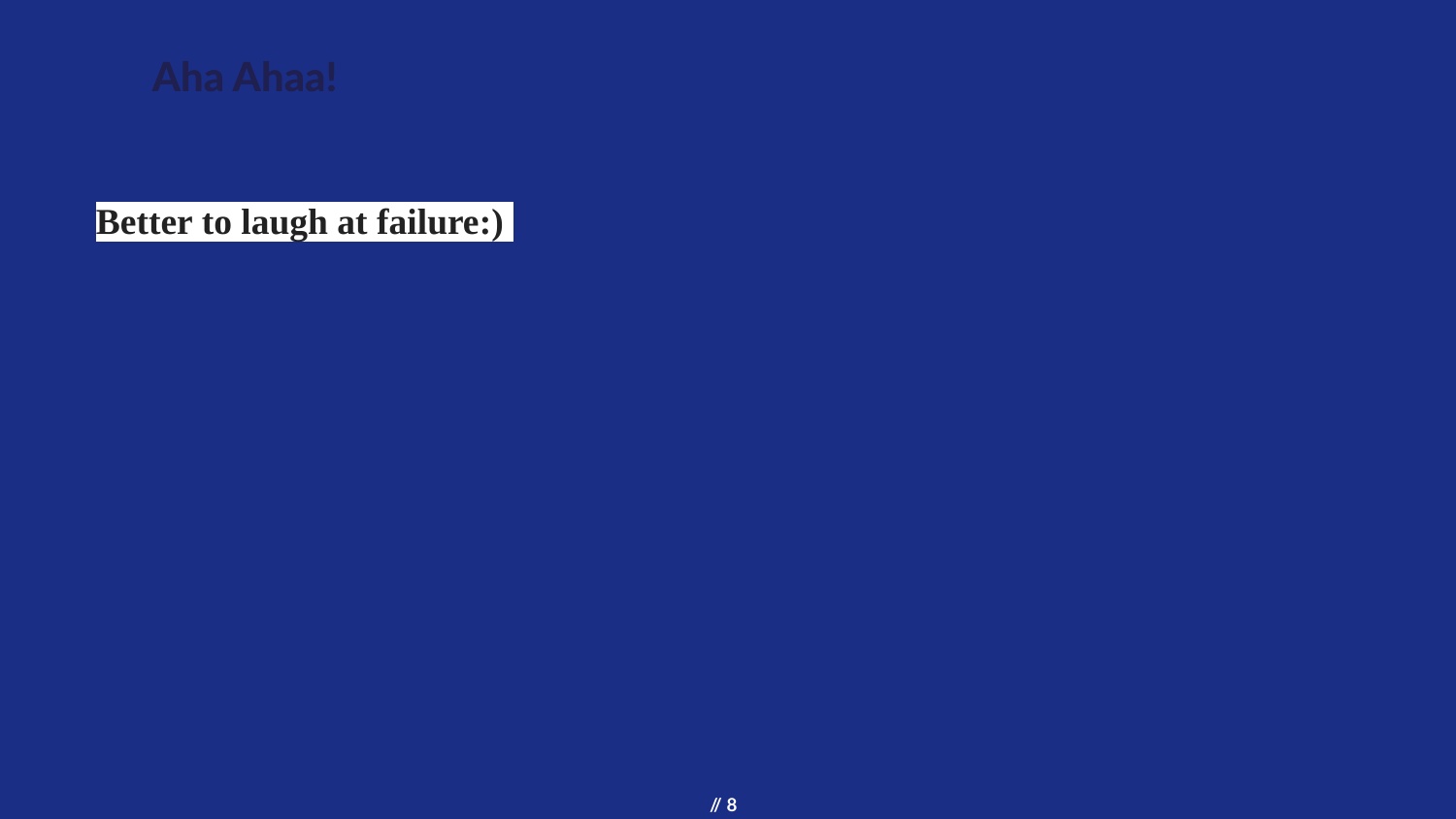

Aha Ahaa!
Better to laugh at failure:)